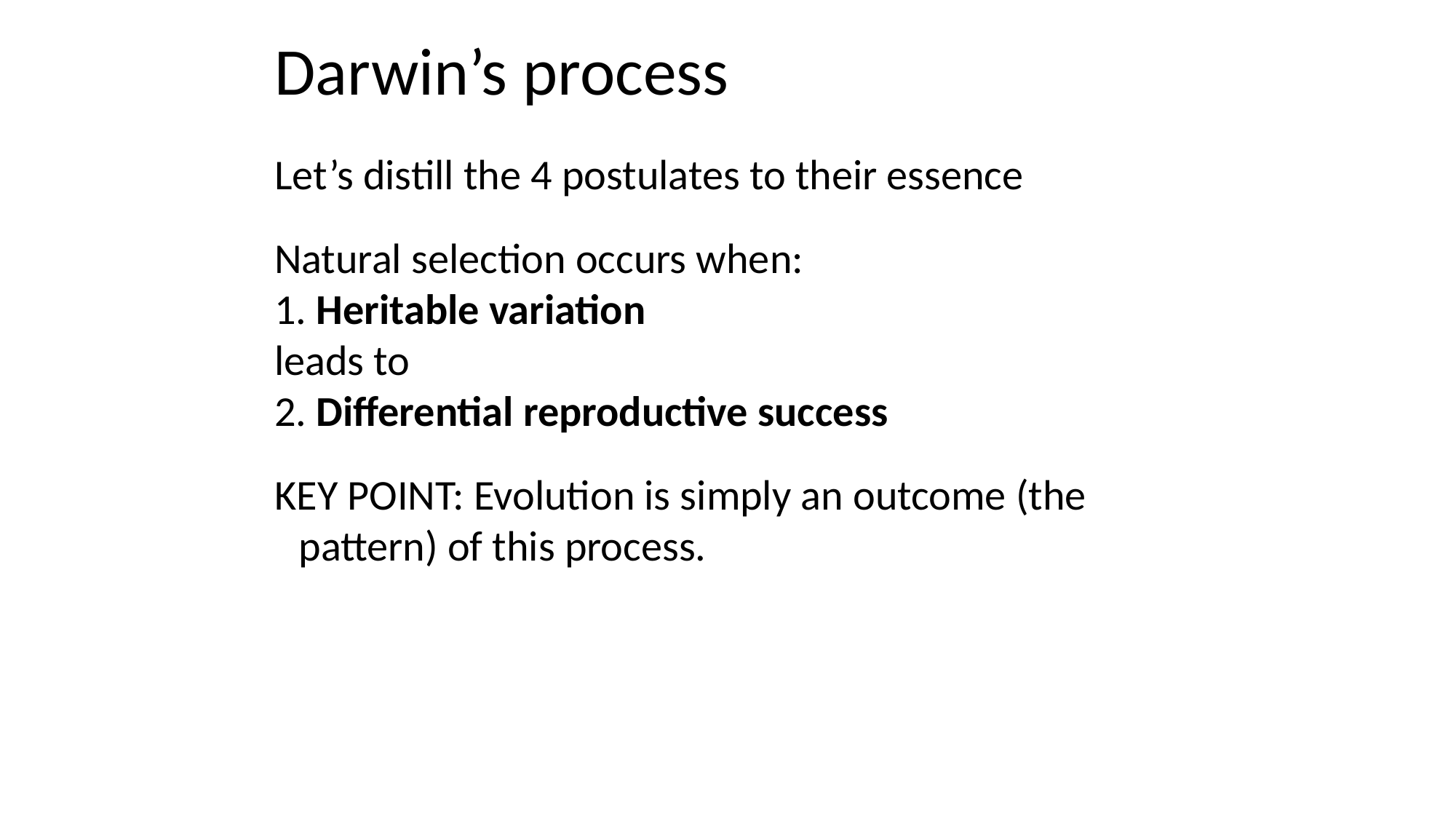

Darwin’s process
Let’s distill the 4 postulates to their essence

Natural selection occurs when:
1. Heritable variation
leads to
2. Differential reproductive success

KEY POINT: Evolution is simply an outcome (the pattern) of this process.